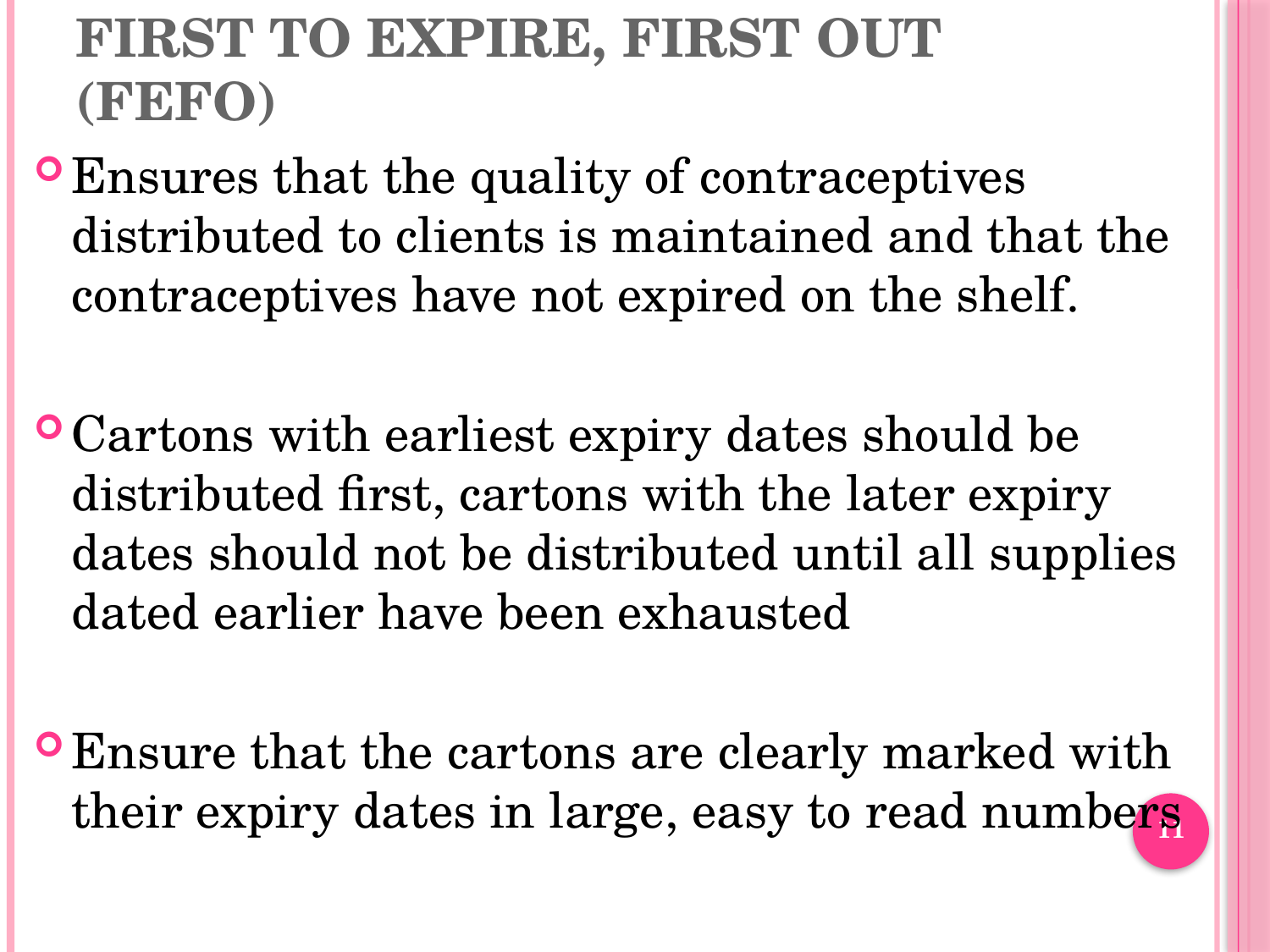

# First to Expire, First Out (FEFO)
Ensures that the quality of contraceptives distributed to clients is maintained and that the contraceptives have not expired on the shelf.

Cartons with earliest expiry dates should be distributed first, cartons with the later expiry dates should not be distributed until all supplies dated earlier have been exhausted

Ensure that the cartons are clearly marked with their expiry dates in large, easy to read numbers
11